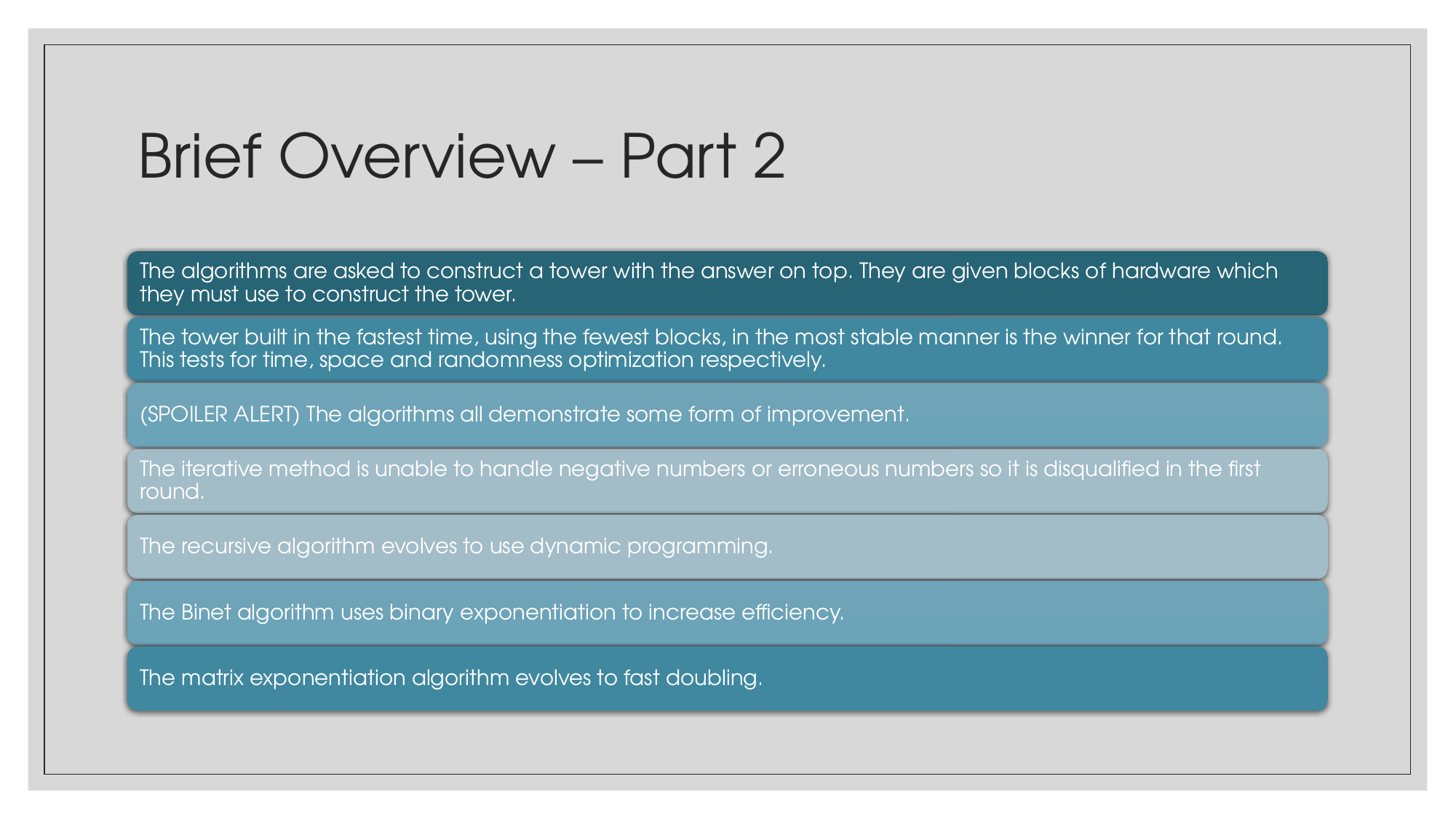

# Brief Overview – Part 2
The algorithms are asked to construct a tower with the answer on top. They are given blocks of hardware which they must use to construct the tower.
The tower built in the fastest time, using the fewest blocks, in the most stable manner is the winner for that round. This tests for time, space and randomness optimization respectively.
(SPOILER ALERT) The algorithms all demonstrate some form of improvement.
The iterative method is unable to handle negative numbers or erroneous numbers so it is disqualified in the first round.
The recursive algorithm evolves to use dynamic programming.
The Binet algorithm uses binary exponentiation to increase efficiency.
The matrix exponentiation algorithm evolves to fast doubling.